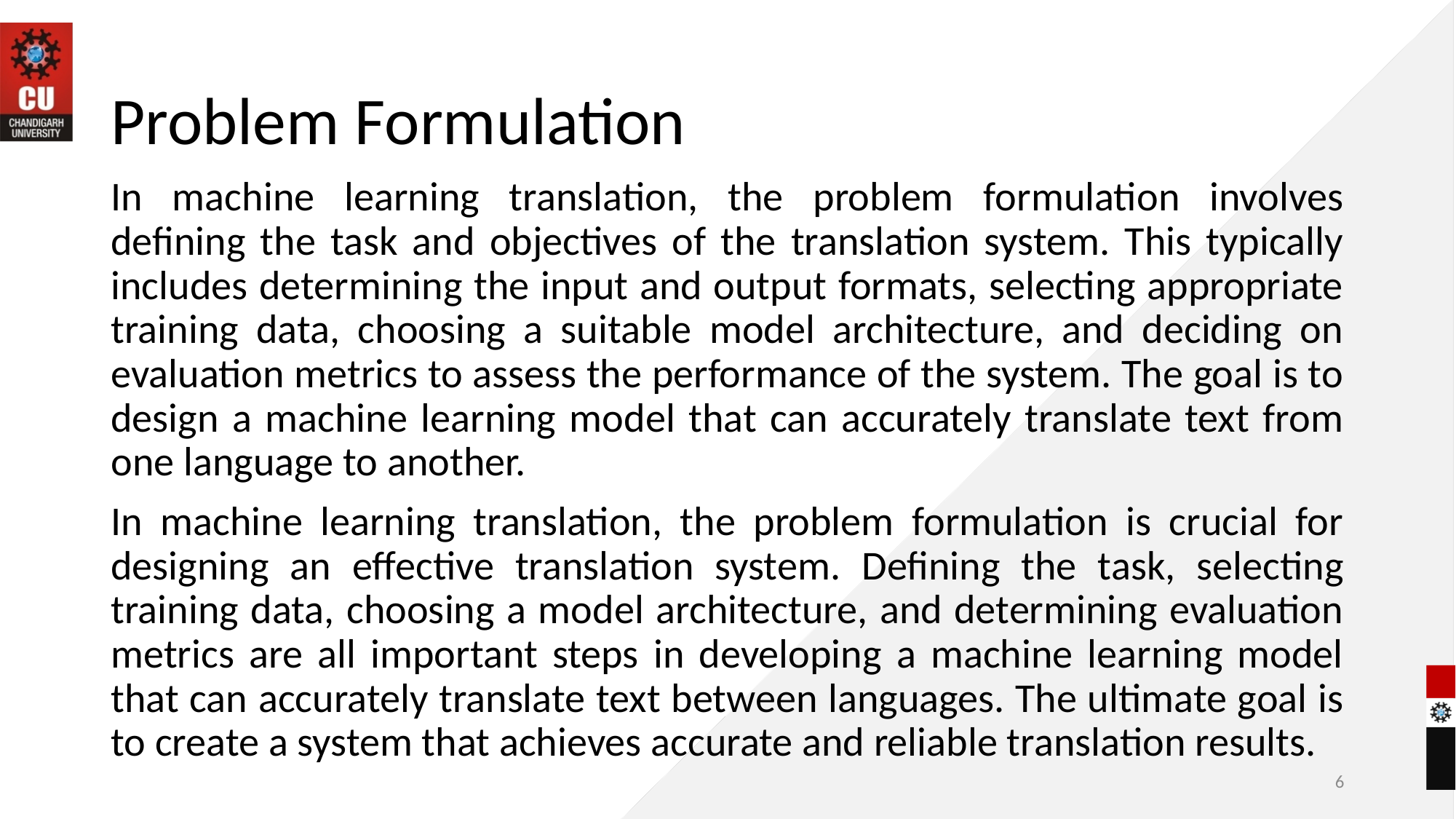

# Problem Formulation
In machine learning translation, the problem formulation involves defining the task and objectives of the translation system. This typically includes determining the input and output formats, selecting appropriate training data, choosing a suitable model architecture, and deciding on evaluation metrics to assess the performance of the system. The goal is to design a machine learning model that can accurately translate text from one language to another.
In machine learning translation, the problem formulation is crucial for designing an effective translation system. Defining the task, selecting training data, choosing a model architecture, and determining evaluation metrics are all important steps in developing a machine learning model that can accurately translate text between languages. The ultimate goal is to create a system that achieves accurate and reliable translation results.
6